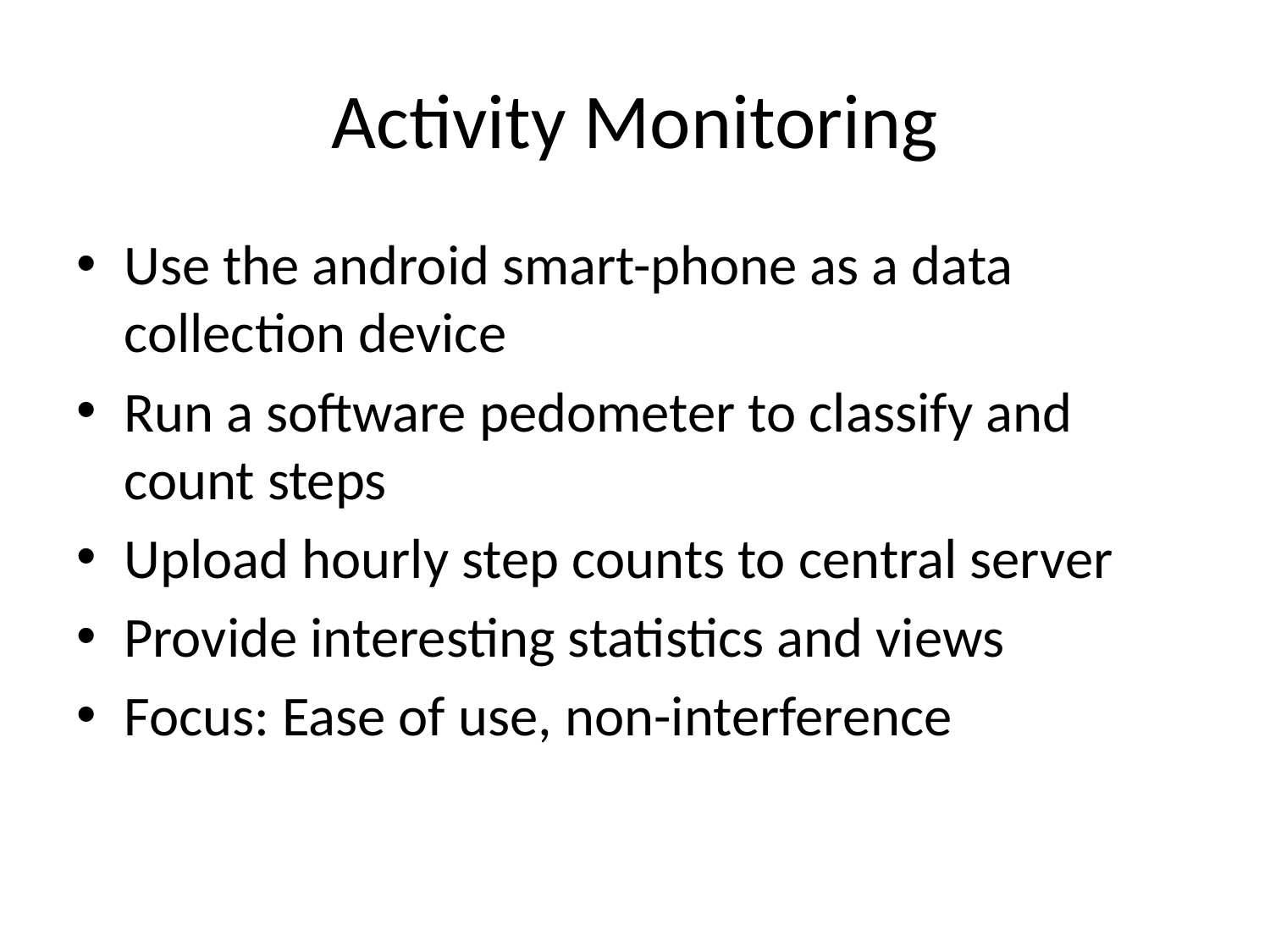

# Activity Monitoring
Use the android smart-phone as a data collection device
Run a software pedometer to classify and count steps
Upload hourly step counts to central server
Provide interesting statistics and views
Focus: Ease of use, non-interference